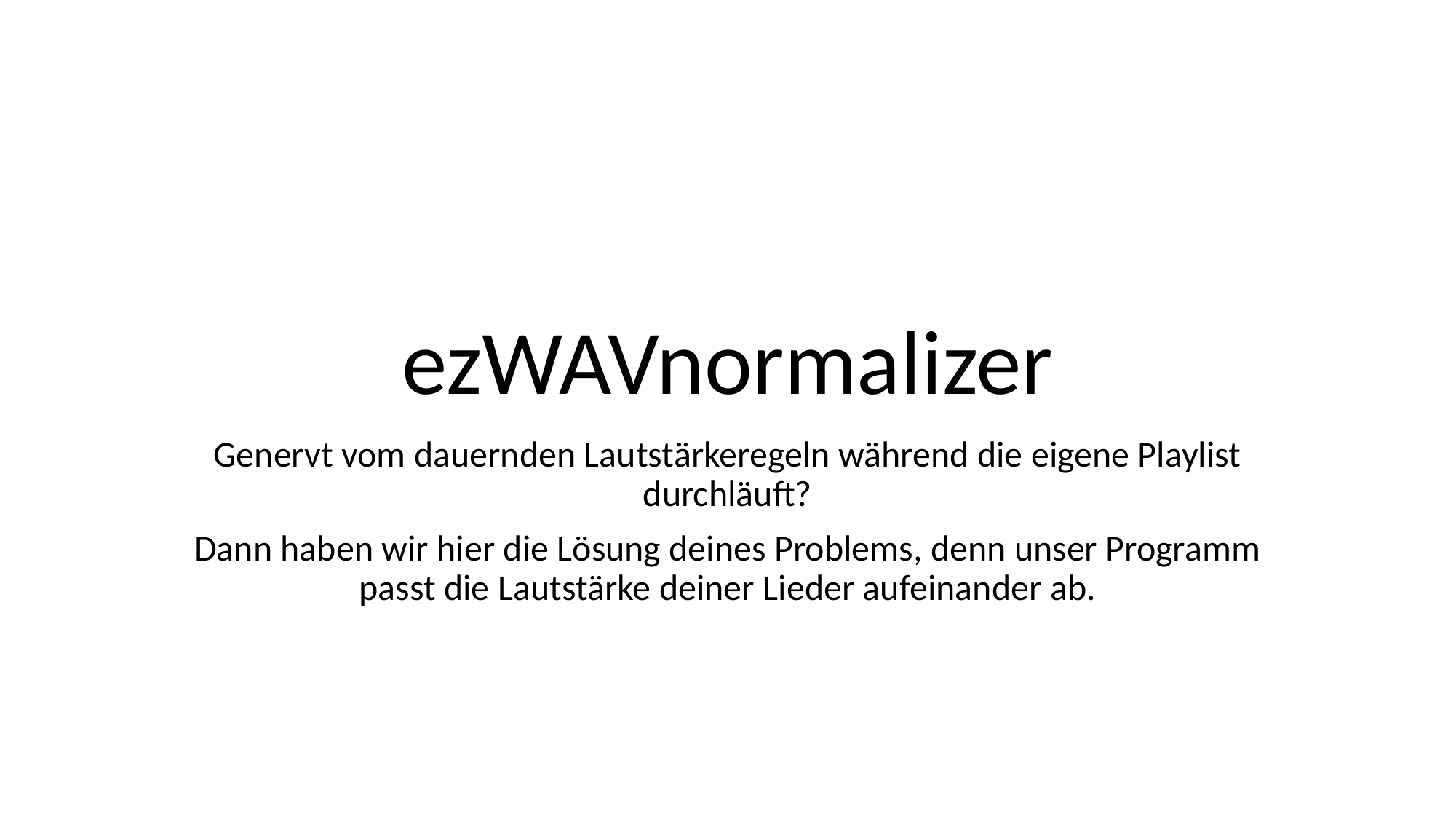

# ezWAVnormalizer
Genervt vom dauernden Lautstärkeregeln während die eigene Playlist durchläuft?
Dann haben wir hier die Lösung deines Problems, denn unser Programm passt die Lautstärke deiner Lieder aufeinander ab.